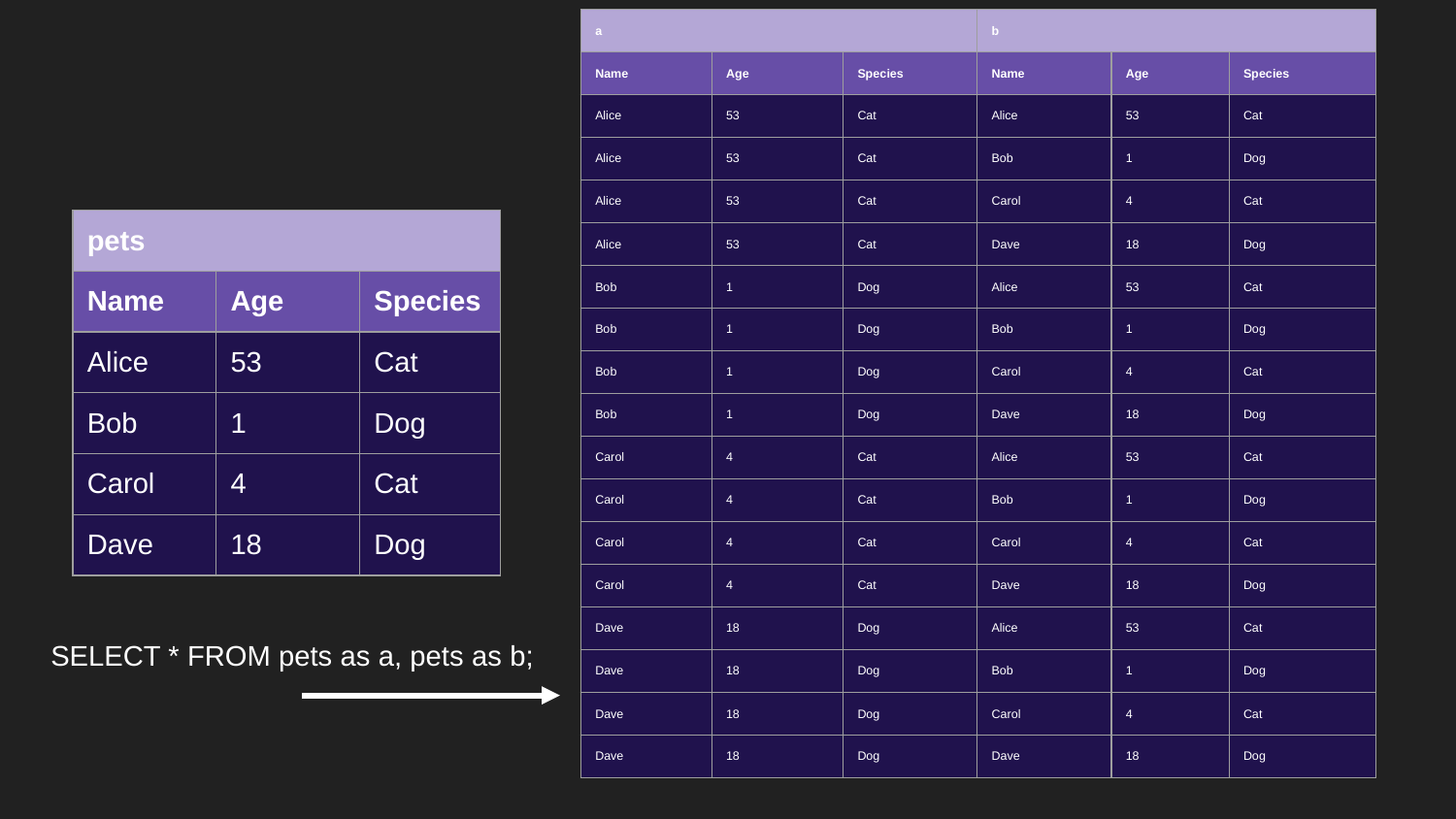

| a |  |  | b |  |  |
| --- | --- | --- | --- | --- | --- |
| Name | Age | Species | Name | Age | Species |
| Alice | 53 | Cat | Alice | 53 | Cat |
| Alice | 53 | Cat | Bob | 1 | Dog |
| Alice | 53 | Cat | Carol | 4 | Cat |
| Alice | 53 | Cat | Dave | 18 | Dog |
| Bob | 1 | Dog | Alice | 53 | Cat |
| Bob | 1 | Dog | Bob | 1 | Dog |
| Bob | 1 | Dog | Carol | 4 | Cat |
| Bob | 1 | Dog | Dave | 18 | Dog |
| Carol | 4 | Cat | Alice | 53 | Cat |
| Carol | 4 | Cat | Bob | 1 | Dog |
| Carol | 4 | Cat | Carol | 4 | Cat |
| Carol | 4 | Cat | Dave | 18 | Dog |
| Dave | 18 | Dog | Alice | 53 | Cat |
| Dave | 18 | Dog | Bob | 1 | Dog |
| Dave | 18 | Dog | Carol | 4 | Cat |
| Dave | 18 | Dog | Dave | 18 | Dog |
| pets |  |  |
| --- | --- | --- |
| Name | Age | Species |
| Alice | 53 | Cat |
| Bob | 1 | Dog |
| Carol | 4 | Cat |
| Dave | 18 | Dog |
 SELECT * FROM pets as a, pets as b;